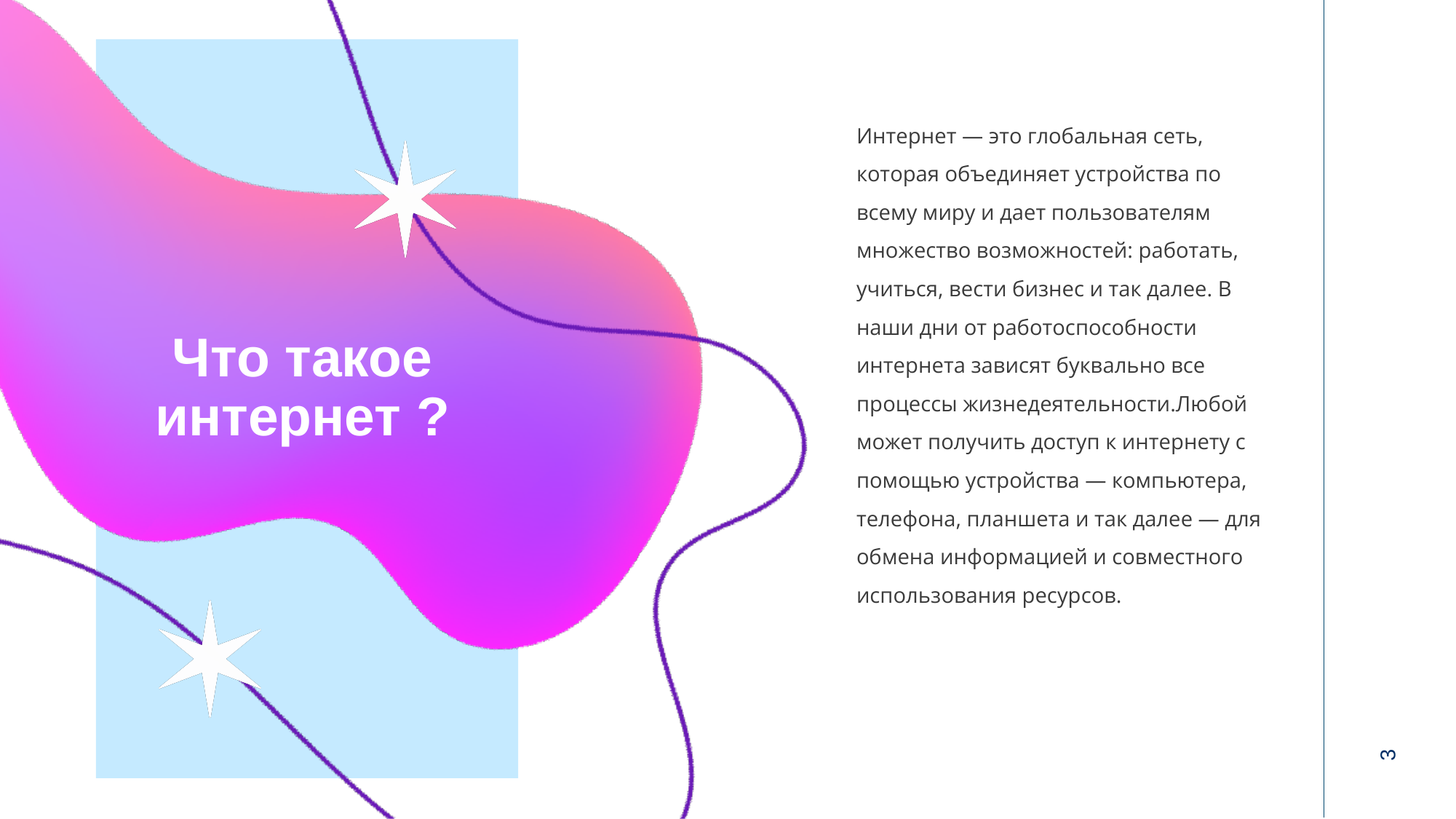

Интернет — это глобальная сеть, которая объединяет устройства по всему миру и дает пользователям множество возможностей: работать, учиться, вести бизнес и так далее. В наши дни от работоспособности интернета зависят буквально все процессы жизнедеятельности.Любой может получить доступ к интернету с помощью устройства — компьютера, телефона, планшета и так далее — для обмена информацией и совместного использования ресурсов.
# Что такое интернет ?
3